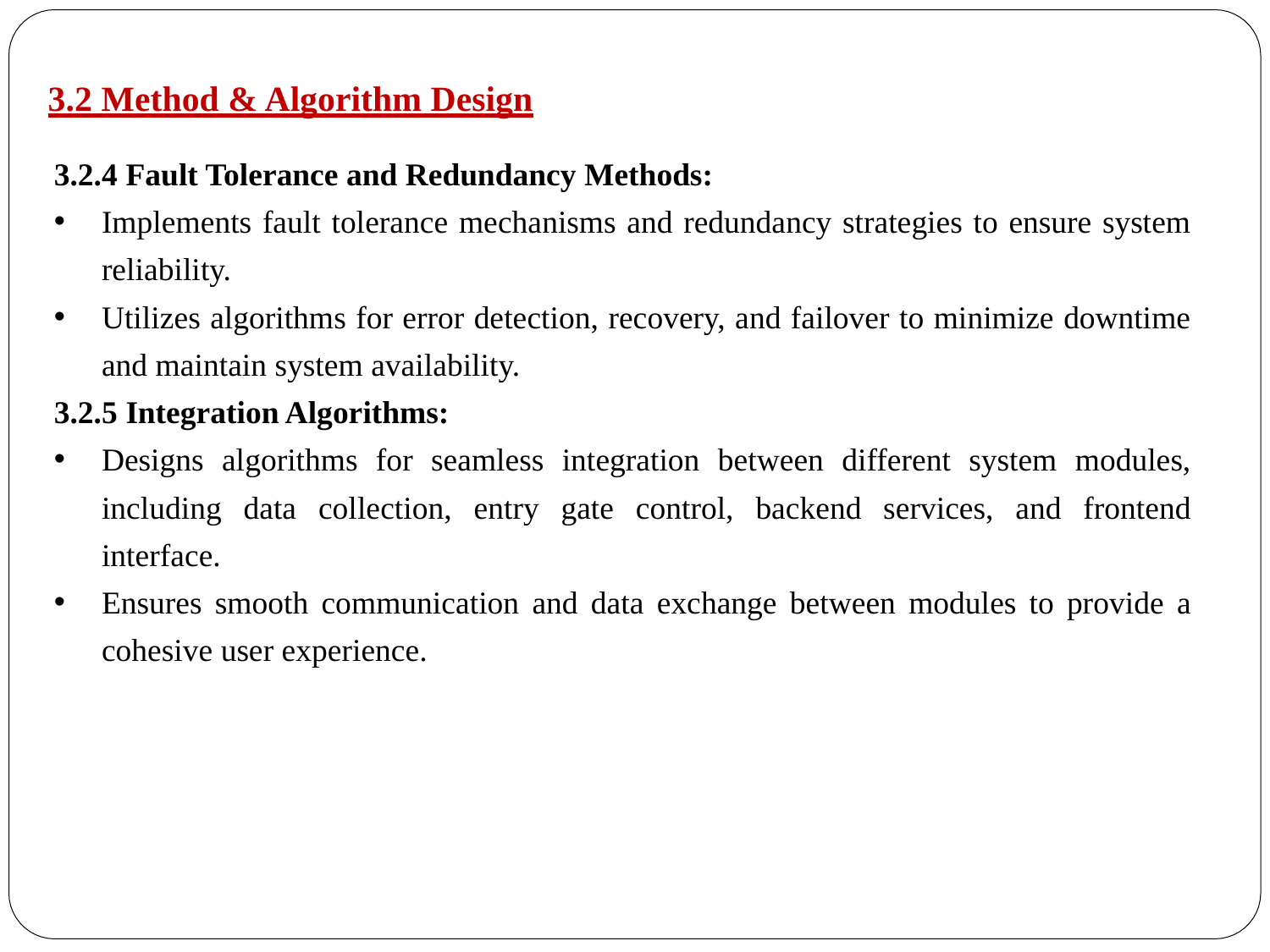

# 3.2 Method & Algorithm Design
3.2.4 Fault Tolerance and Redundancy Methods:
Implements fault tolerance mechanisms and redundancy strategies to ensure system reliability.
Utilizes algorithms for error detection, recovery, and failover to minimize downtime and maintain system availability.
3.2.5 Integration Algorithms:
Designs algorithms for seamless integration between different system modules, including data collection, entry gate control, backend services, and frontend interface.
Ensures smooth communication and data exchange between modules to provide a cohesive user experience.